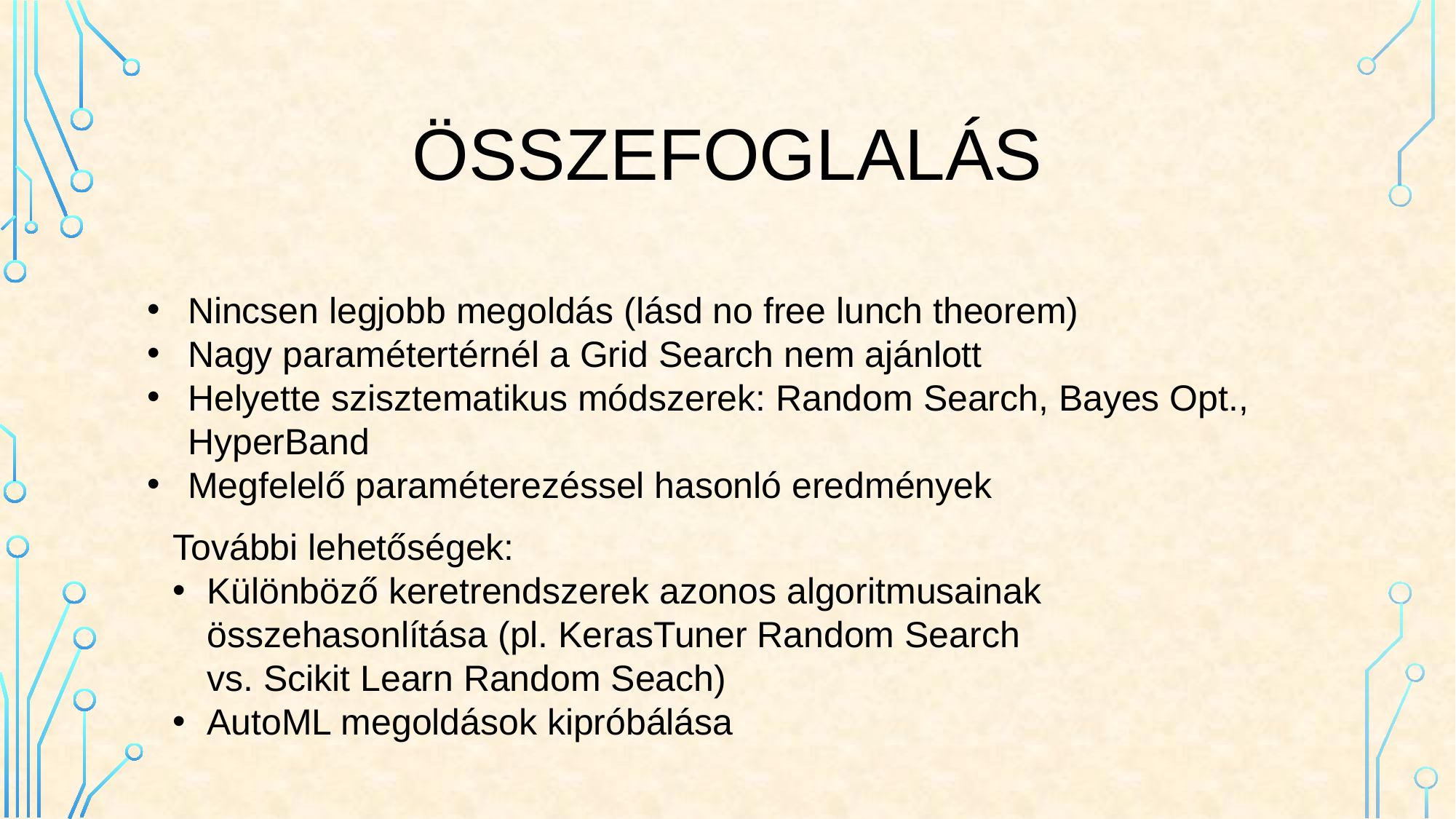

# összefoglalás
Nincsen legjobb megoldás (lásd no free lunch theorem)
Nagy paramétertérnél a Grid Search nem ajánlott
Helyette szisztematikus módszerek: Random Search, Bayes Opt., HyperBand
Megfelelő paraméterezéssel hasonló eredmények
További lehetőségek:
Különböző keretrendszerek azonos algoritmusainak összehasonlítása (pl. KerasTuner Random Search vs. Scikit Learn Random Seach)
AutoML megoldások kipróbálása